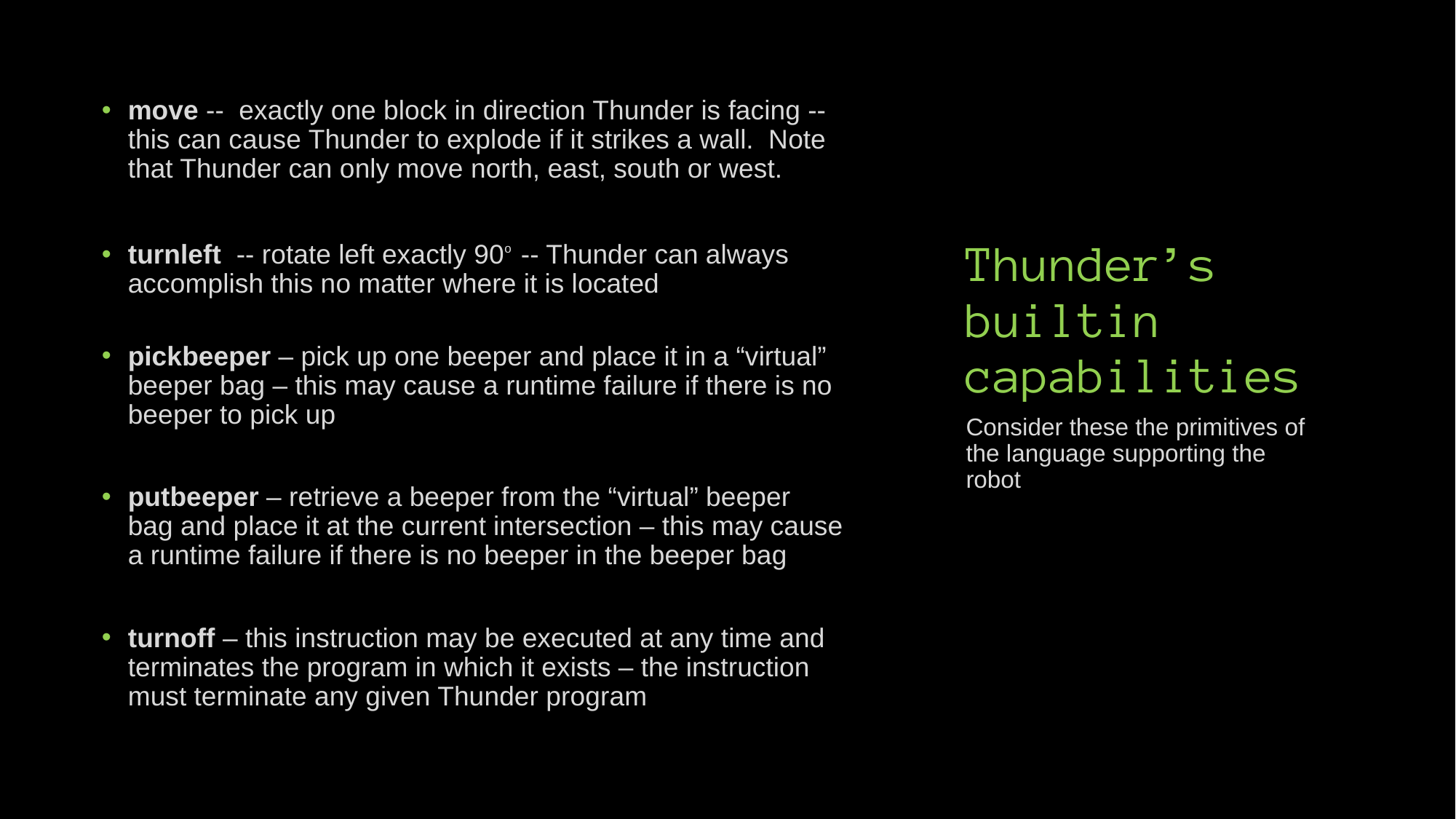

move --  exactly one block in direction Thunder is facing -- this can cause Thunder to explode if it strikes a wall.  Note that Thunder can only move north, east, south or west.
turnleft  -- rotate left exactly 90o  -- Thunder can always accomplish this no matter where it is located
pickbeeper – pick up one beeper and place it in a “virtual” beeper bag – this may cause a runtime failure if there is no beeper to pick up
putbeeper – retrieve a beeper from the “virtual” beeper bag and place it at the current intersection – this may cause a runtime failure if there is no beeper in the beeper bag
turnoff – this instruction may be executed at any time and terminates the program in which it exists – the instruction must terminate any given Thunder program
# Thunder’s builtin capabilities
Consider these the primitives of the language supporting the robot